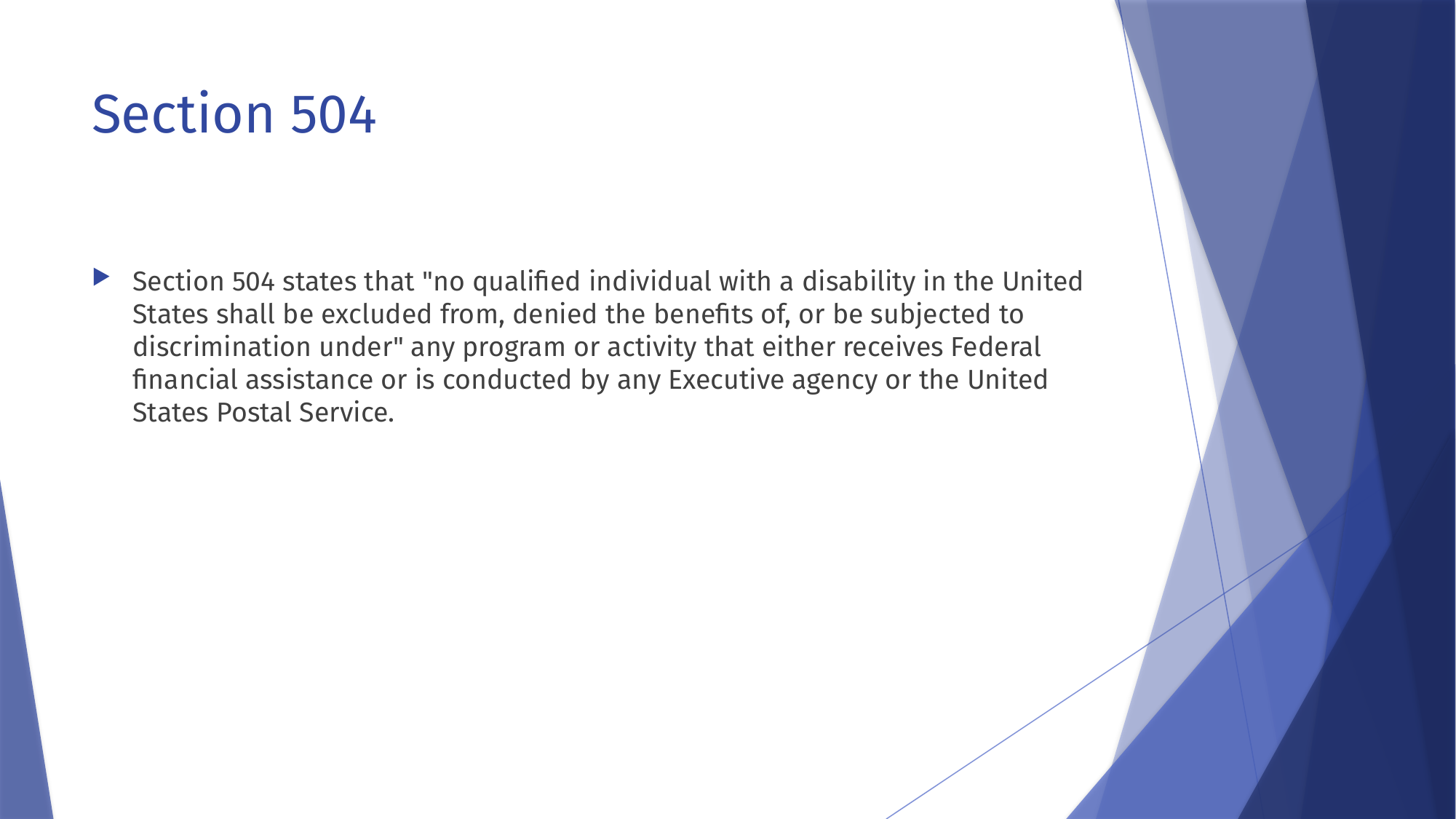

# Section 504
Section 504 states that "no qualified individual with a disability in the United States shall be excluded from, denied the benefits of, or be subjected to discrimination under" any program or activity that either receives Federal financial assistance or is conducted by any Executive agency or the United States Postal Service.